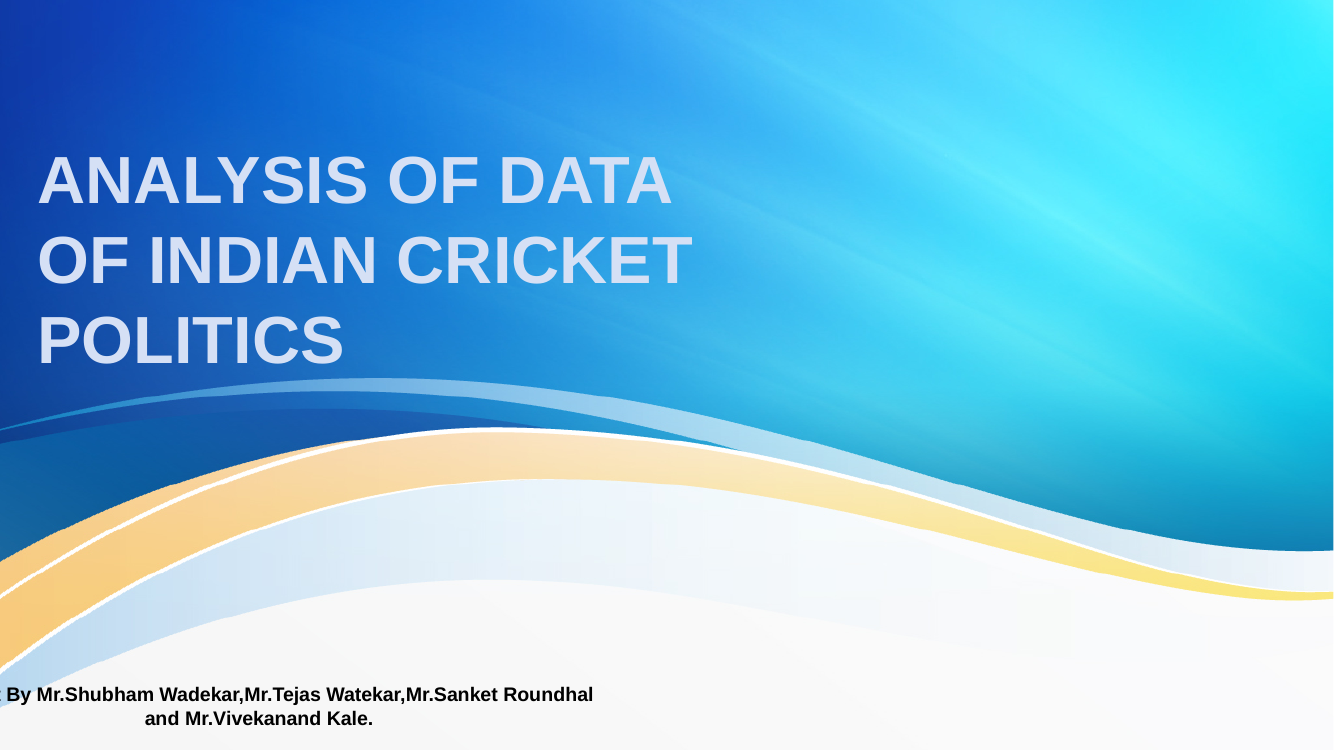

# ANALYSIS OF DATA OF INDIAN CRICKET POLITICS
A Report By Mr.Shubham Wadekar,Mr.Tejas Watekar,Mr.Sanket Roundhal
 and Mr.Vivekanand Kale.